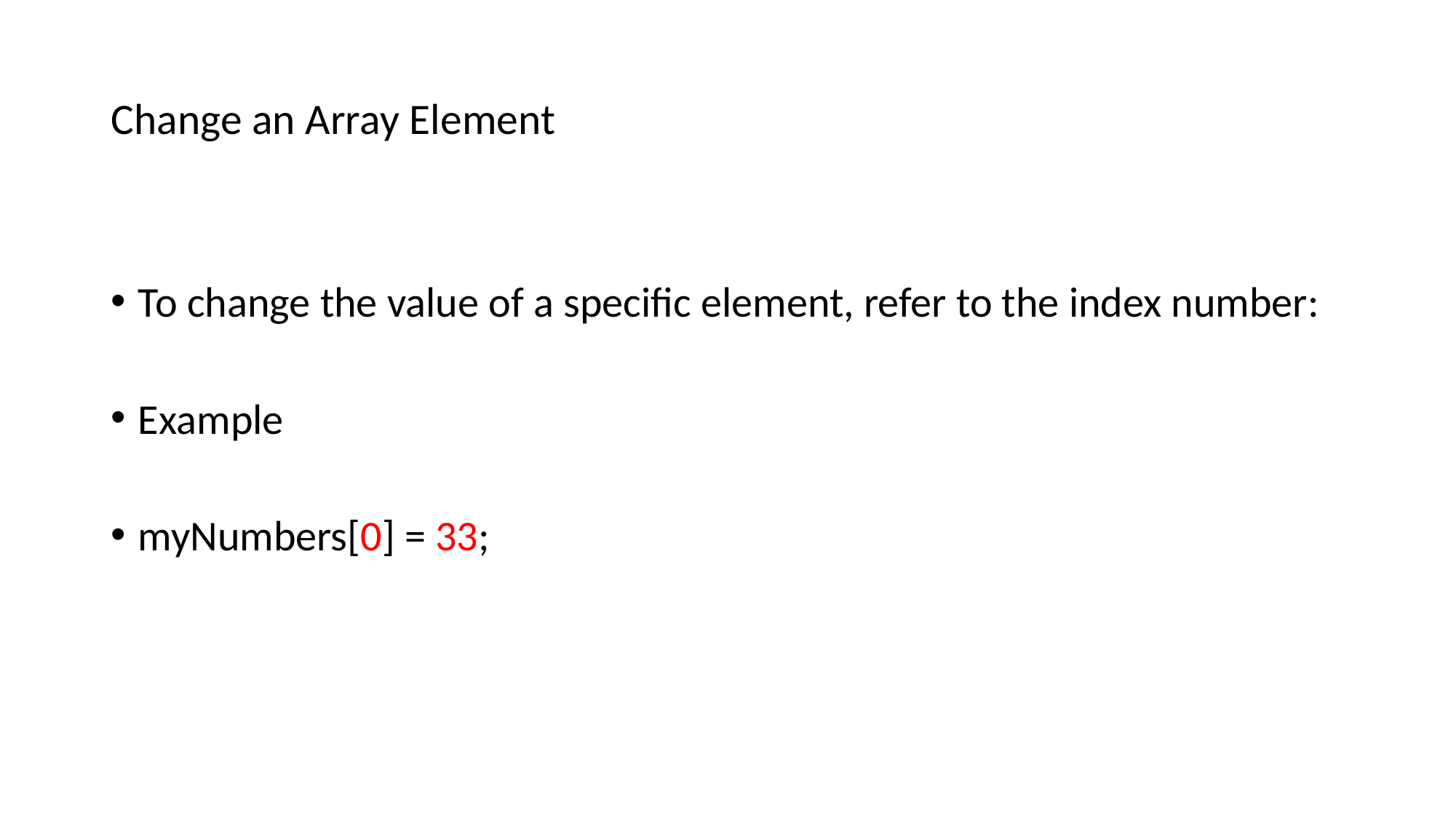

# Change an Array Element
To change the value of a specific element, refer to the index number:
Example
myNumbers[0] = 33;